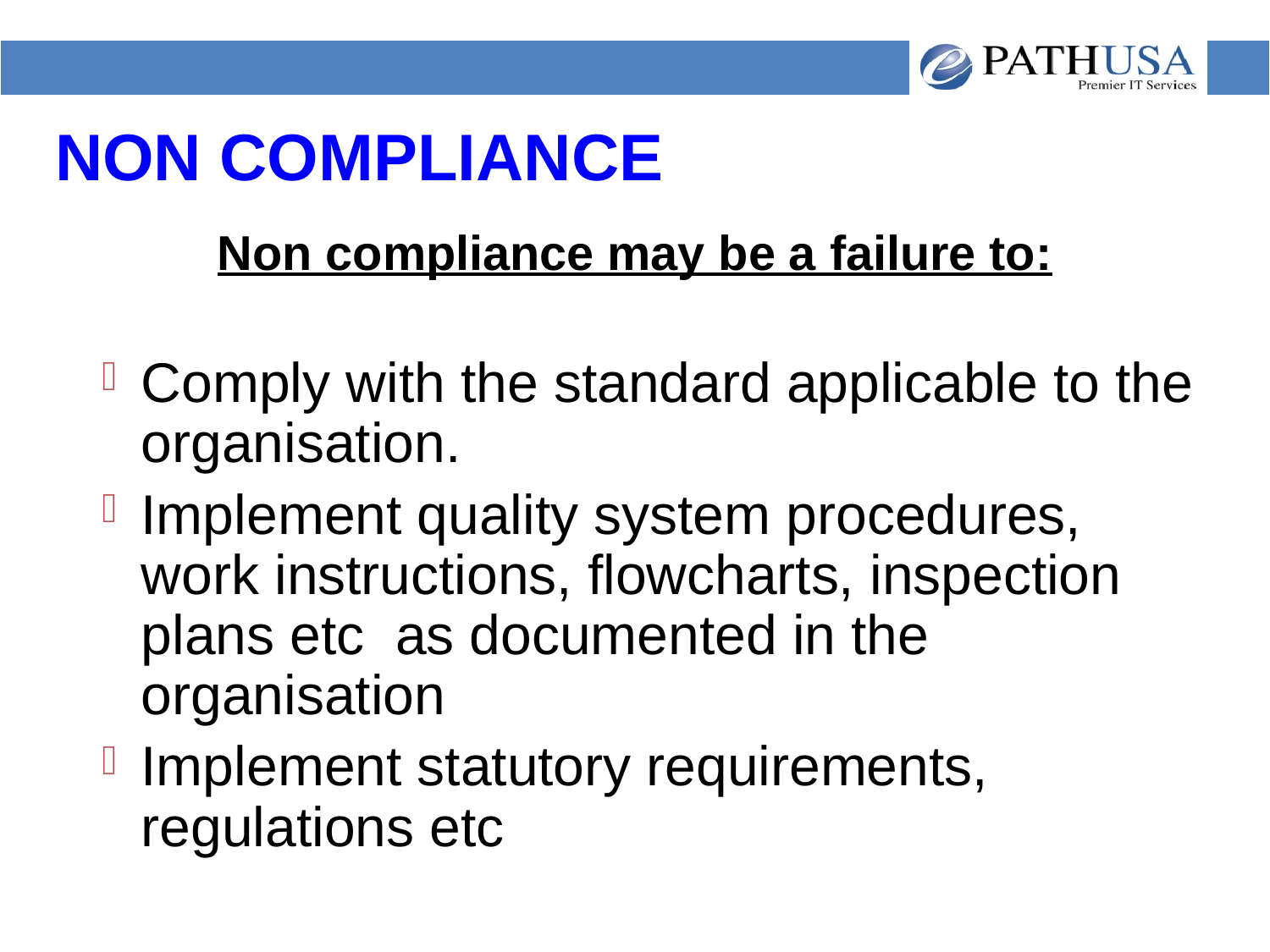

# NON COMPLIANCE
Non compliance may be a failure to:

Comply with the standard applicable to the organisation.
Implement quality system procedures, work instructions, flowcharts, inspection plans etc  as documented in the organisation
Implement statutory requirements, regulations etc